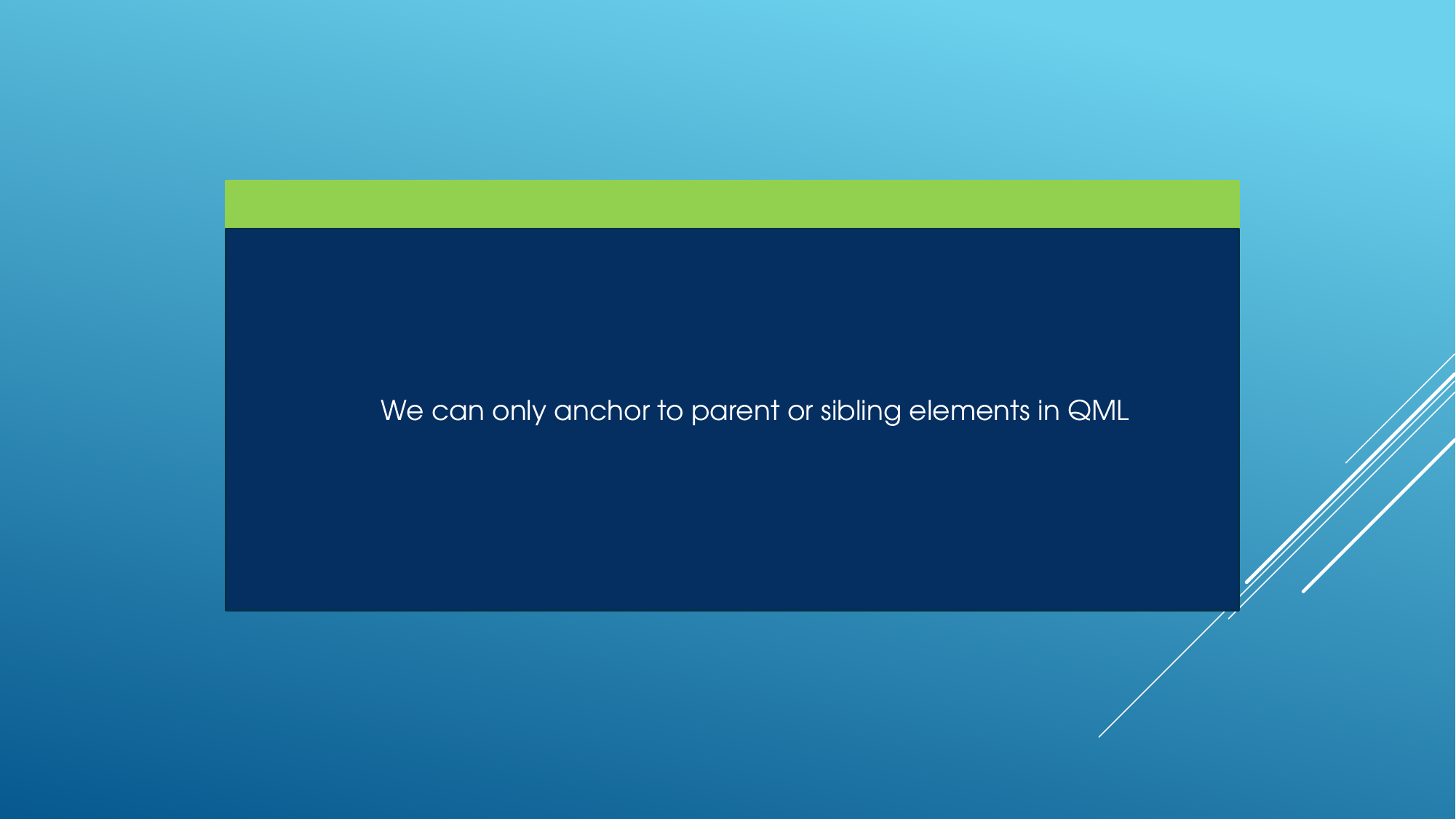

We can only anchor to parent or sibling elements in QML